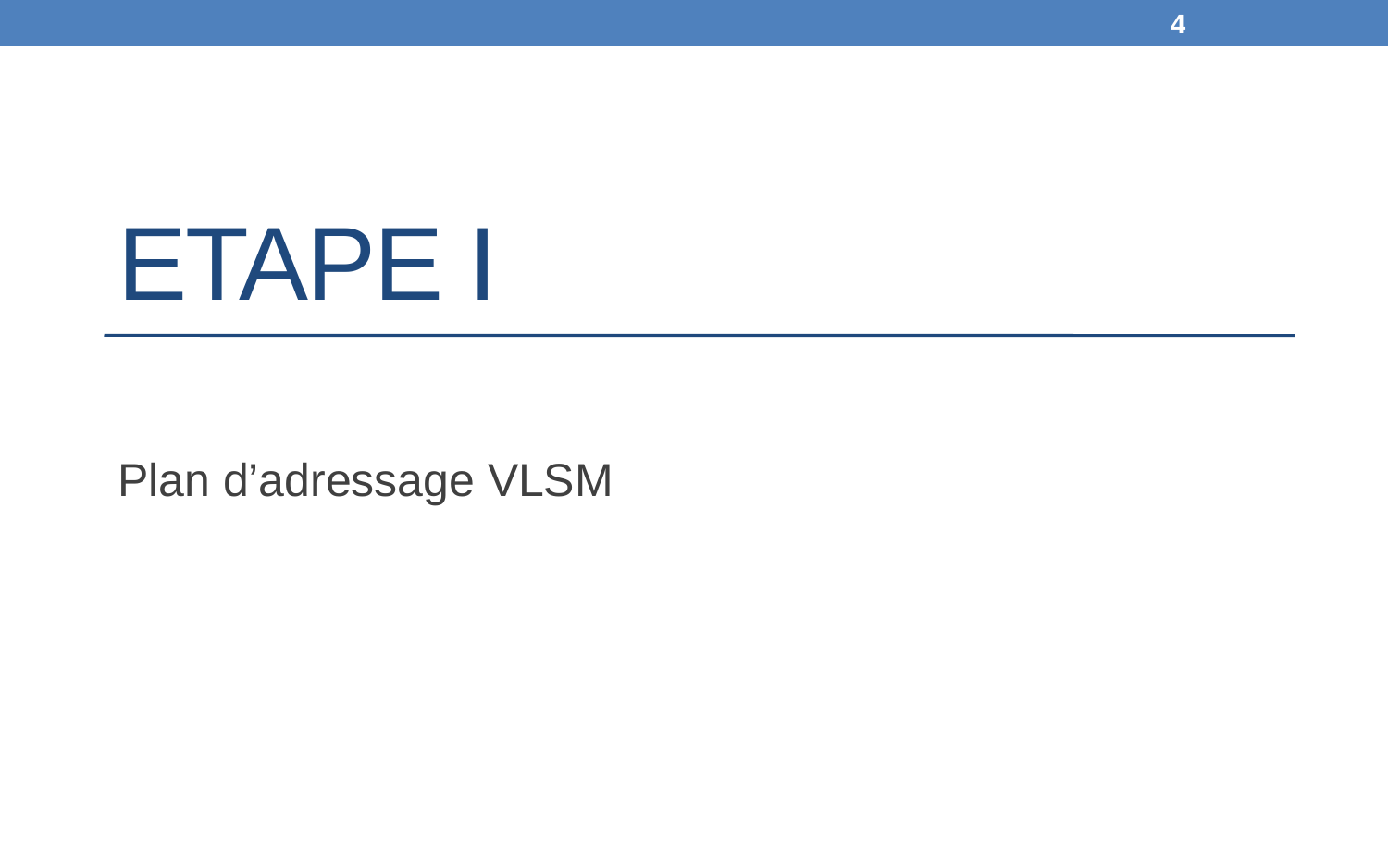

4
# EtapE I
Plan d’adressage VLSM